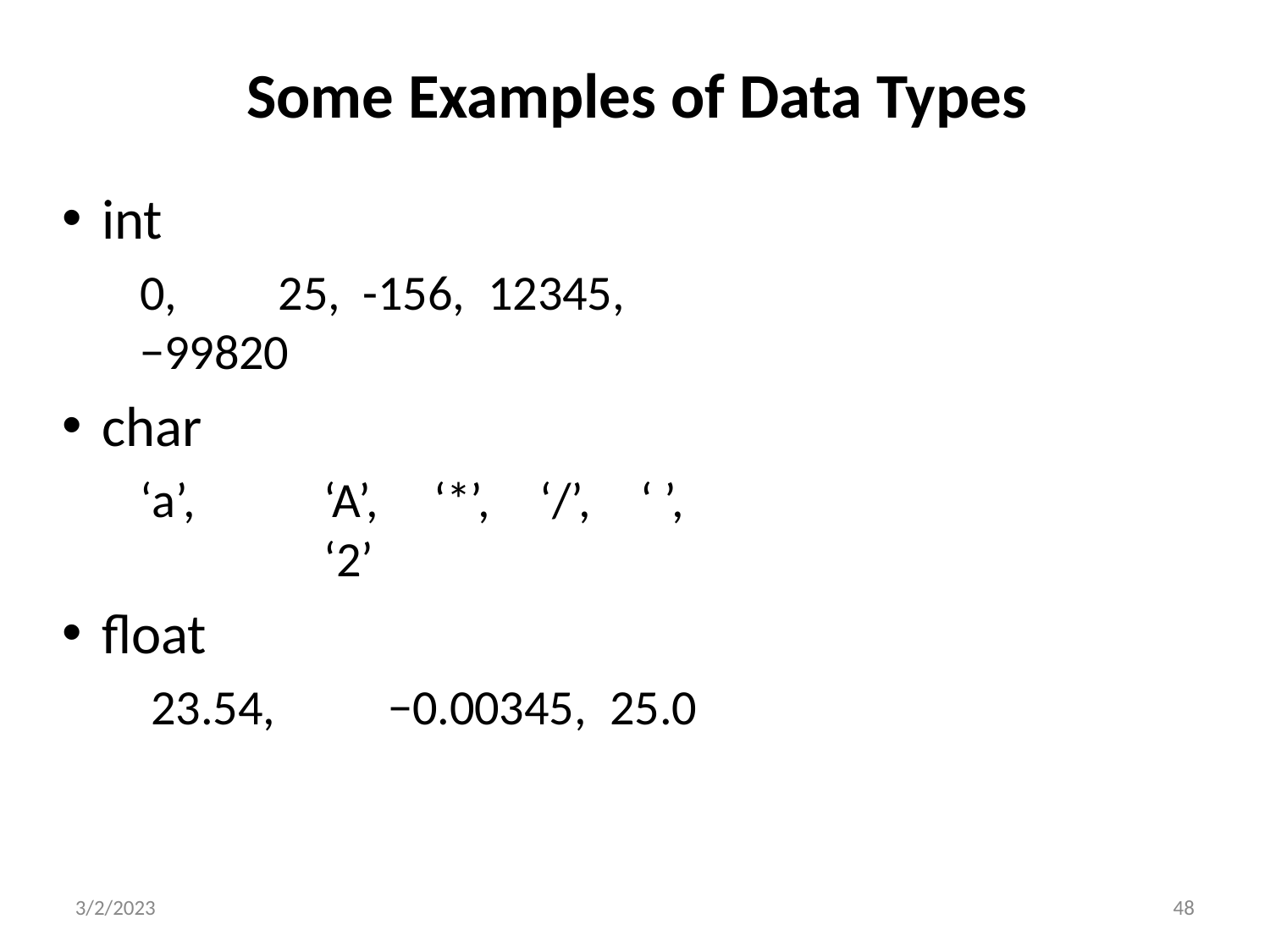

# Some Examples of Data Types
int
0,	25,	-156,	12345, −99820
char
‘a’,	‘A’,	‘*’,	‘/’,	‘ ’,	‘2’
float
23.54,	−0.00345,	25.0
3/2/2023
48